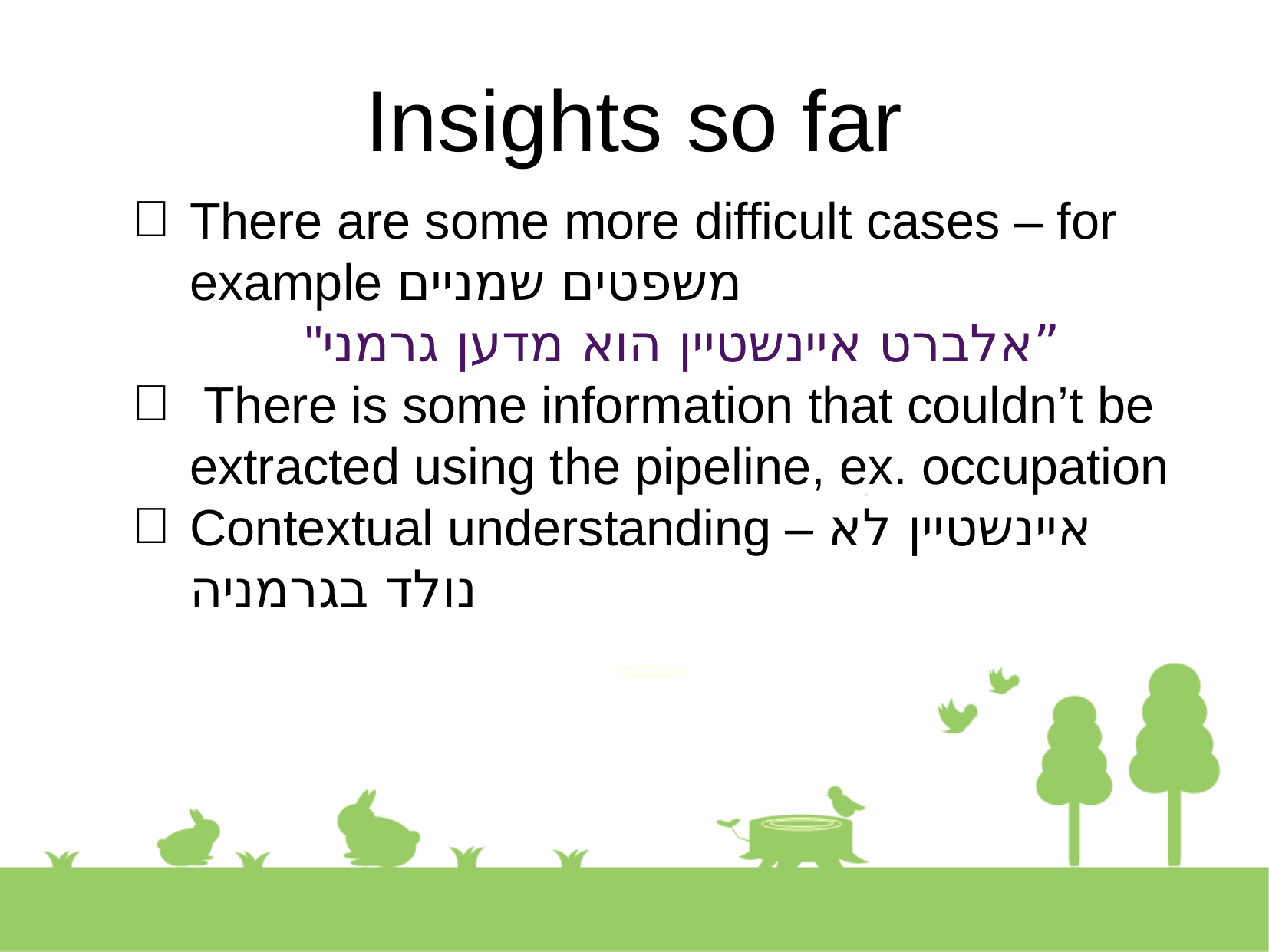

Insights so far
There are some more difficult cases – for example משפטים שמניים
 	"אלברט איינשטיין הוא מדען גרמני”
 There is some information that couldn’t be extracted using the pipeline, ex. occupation
Contextual understanding – איינשטיין לא נולד בגרמניה